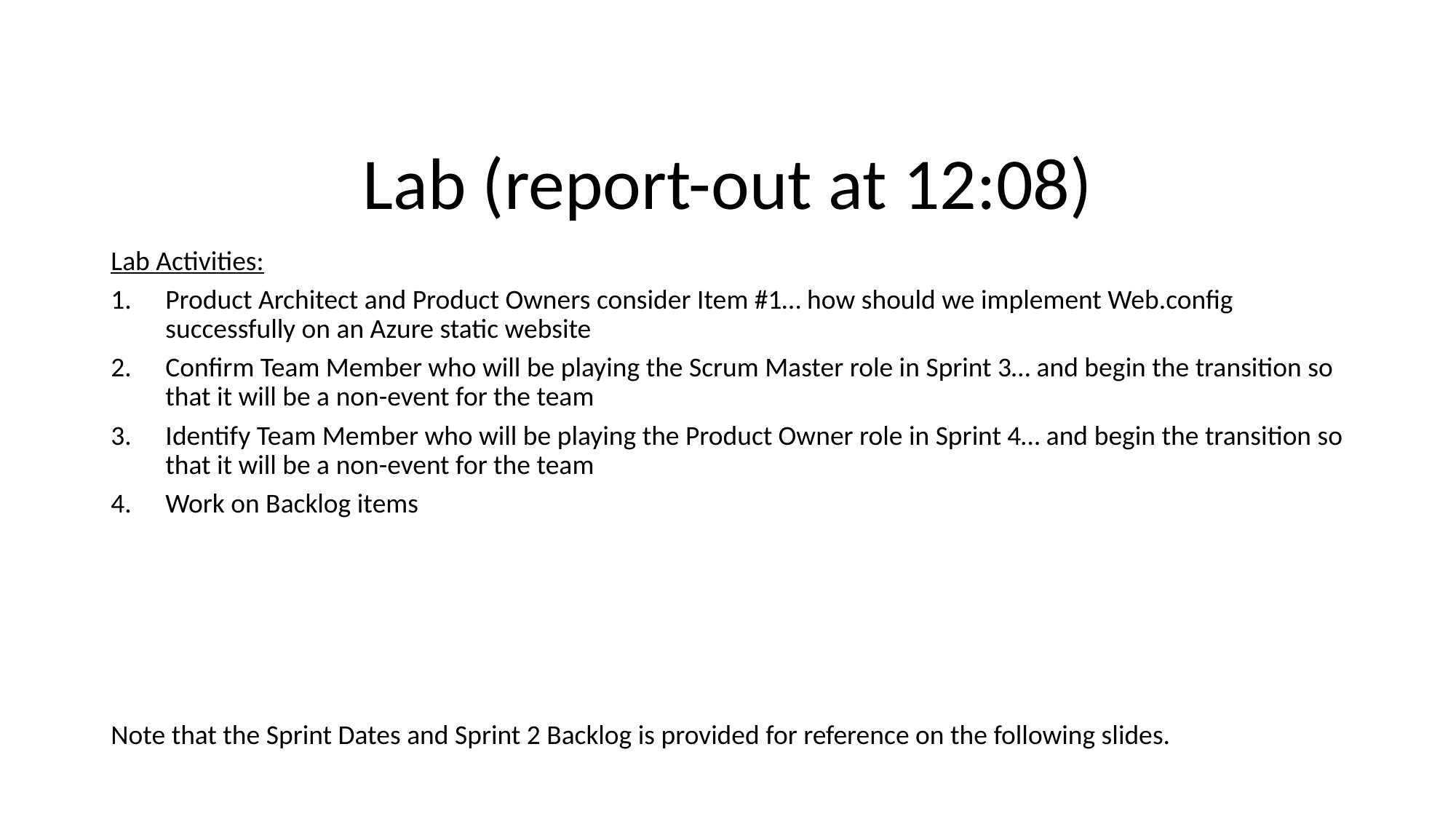

# Lab (report-out at 12:08)
Lab Activities:
Product Architect and Product Owners consider Item #1… how should we implement Web.config successfully on an Azure static website
Confirm Team Member who will be playing the Scrum Master role in Sprint 3… and begin the transition so that it will be a non-event for the team
Identify Team Member who will be playing the Product Owner role in Sprint 4… and begin the transition so that it will be a non-event for the team
Work on Backlog items

Note that the Sprint Dates and Sprint 2 Backlog is provided for reference on the following slides.